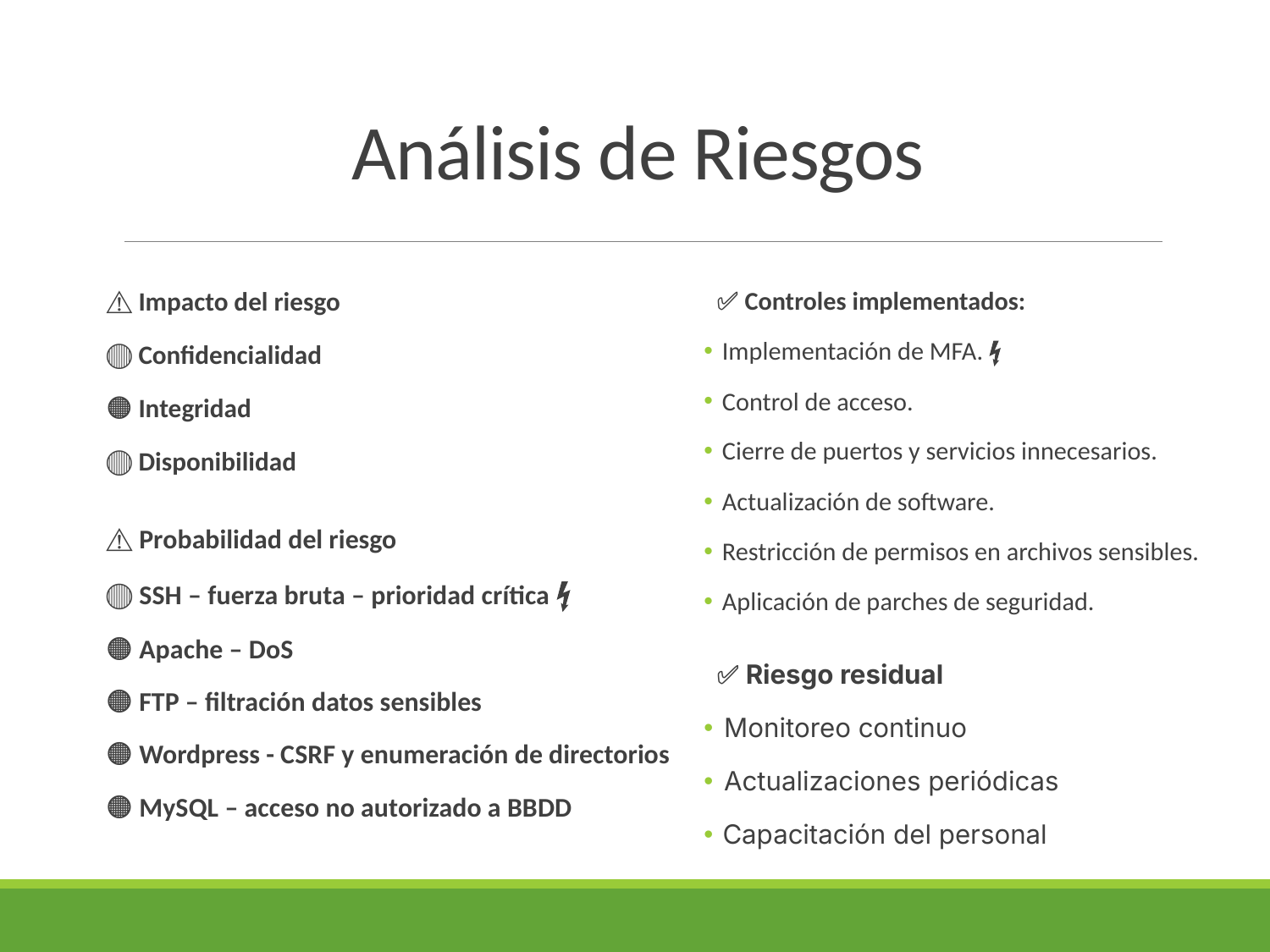

# Análisis de Riesgos
⚠️ Impacto del riesgo
🔴 Confidencialidad
🟠 Integridad
🔴 Disponibilidad
✅ Controles implementados:
 Implementación de MFA. ⚡
 Control de acceso.
 Cierre de puertos y servicios innecesarios.
 Actualización de software.
 Restricción de permisos en archivos sensibles.
 Aplicación de parches de seguridad.

⚠️ Probabilidad del riesgo
🔴 SSH – fuerza bruta – prioridad crítica ⚡
🟠 Apache – DoS
🟠 FTP – filtración datos sensibles
🟠 Wordpress - CSRF y enumeración de directorios
🟠 MySQL – acceso no autorizado a BBDD

✅ Riesgo residual
 Monitoreo continuo
 Actualizaciones periódicas
 Capacitación del personal